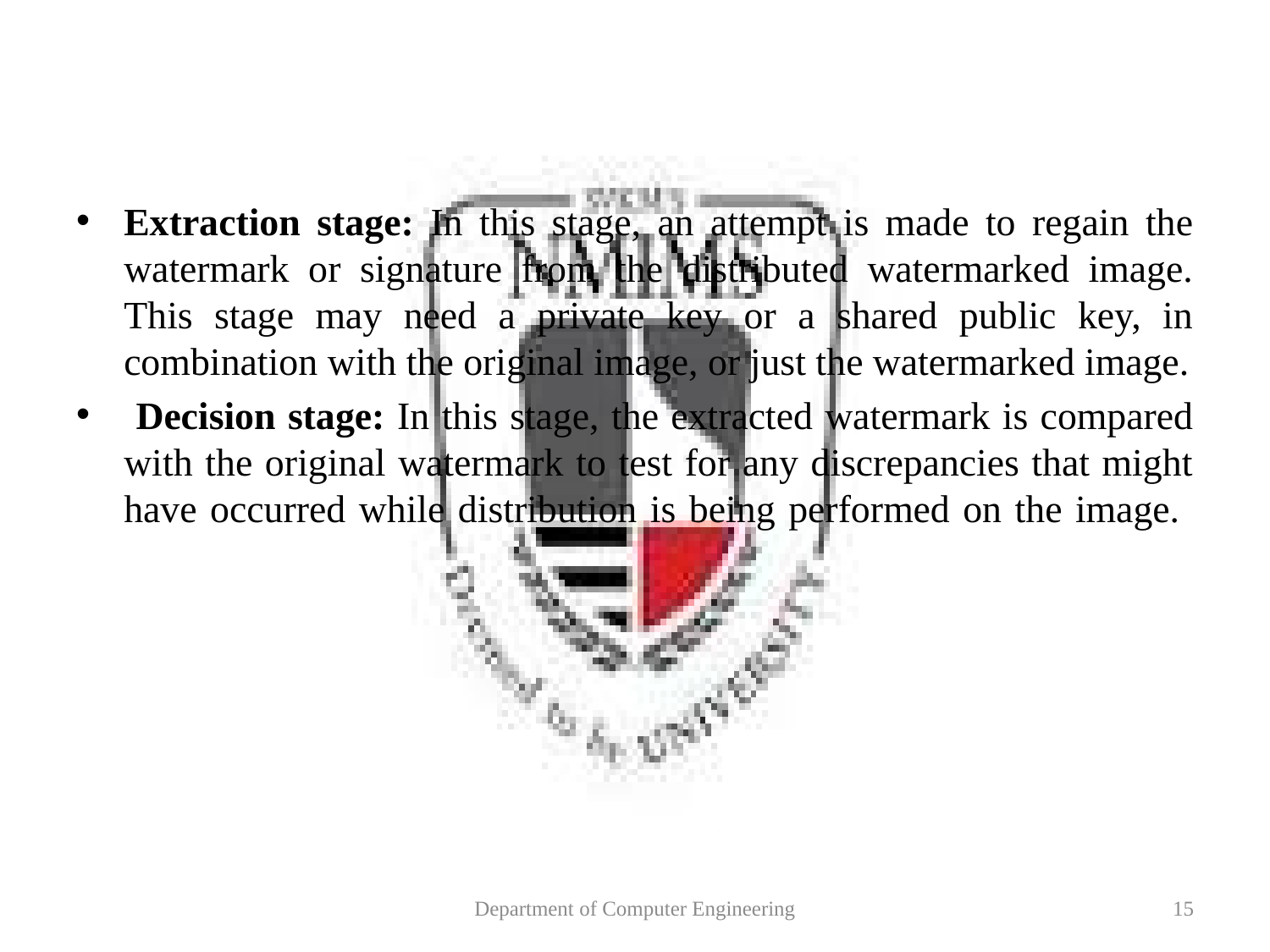

Extraction stage: In this stage, an attempt is made to regain the watermark or signature from the distributed watermarked image. This stage may need a private key or a shared public key, in combination with the original image, or just the watermarked image.
 Decision stage: In this stage, the extracted watermark is compared with the original watermark to test for any discrepancies that might have occurred while distribution is being performed on the image.
Department of Computer Engineering
15